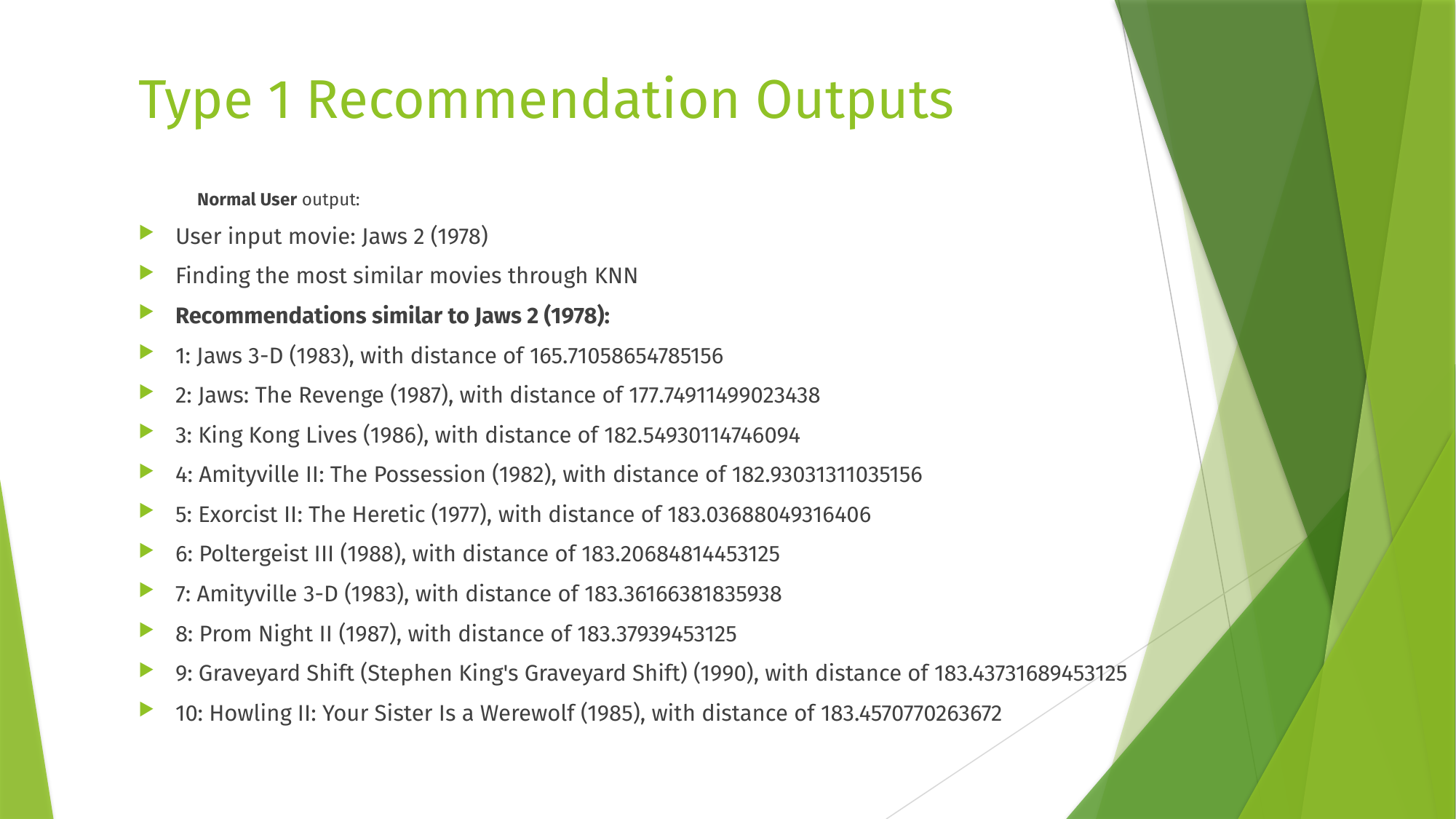

# Type 1 Recommendation Outputs
Normal User output:
User input movie: Jaws 2 (1978)
Finding the most similar movies through KNN
Recommendations similar to Jaws 2 (1978):
1: Jaws 3-D (1983), with distance of 165.71058654785156
2: Jaws: The Revenge (1987), with distance of 177.74911499023438
3: King Kong Lives (1986), with distance of 182.54930114746094
4: Amityville II: The Possession (1982), with distance of 182.93031311035156
5: Exorcist II: The Heretic (1977), with distance of 183.03688049316406
6: Poltergeist III (1988), with distance of 183.20684814453125
7: Amityville 3-D (1983), with distance of 183.36166381835938
8: Prom Night II (1987), with distance of 183.37939453125
9: Graveyard Shift (Stephen King's Graveyard Shift) (1990), with distance of 183.43731689453125
10: Howling II: Your Sister Is a Werewolf (1985), with distance of 183.4570770263672